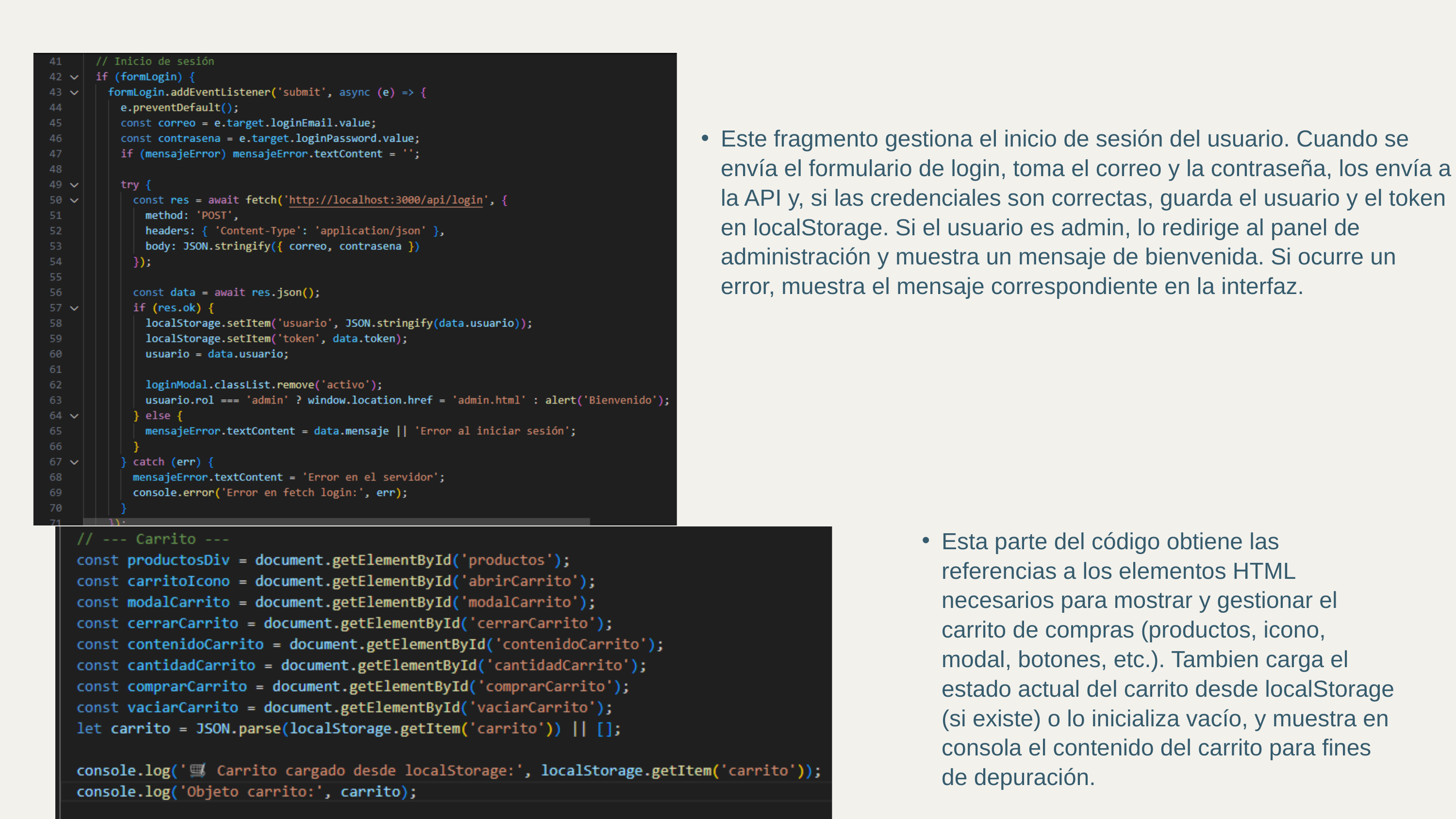

Este fragmento gestiona el inicio de sesión del usuario. Cuando se envía el formulario de login, toma el correo y la contraseña, los envía a la API y, si las credenciales son correctas, guarda el usuario y el token en localStorage. Si el usuario es admin, lo redirige al panel de administración y muestra un mensaje de bienvenida. Si ocurre un error, muestra el mensaje correspondiente en la interfaz.

Esta parte del código obtiene las referencias a los elementos HTML necesarios para mostrar y gestionar el carrito de compras (productos, icono, modal, botones, etc.). Tambien carga el estado actual del carrito desde localStorage (si existe) o lo inicializa vacío, y muestra en consola el contenido del carrito para fines de depuración.